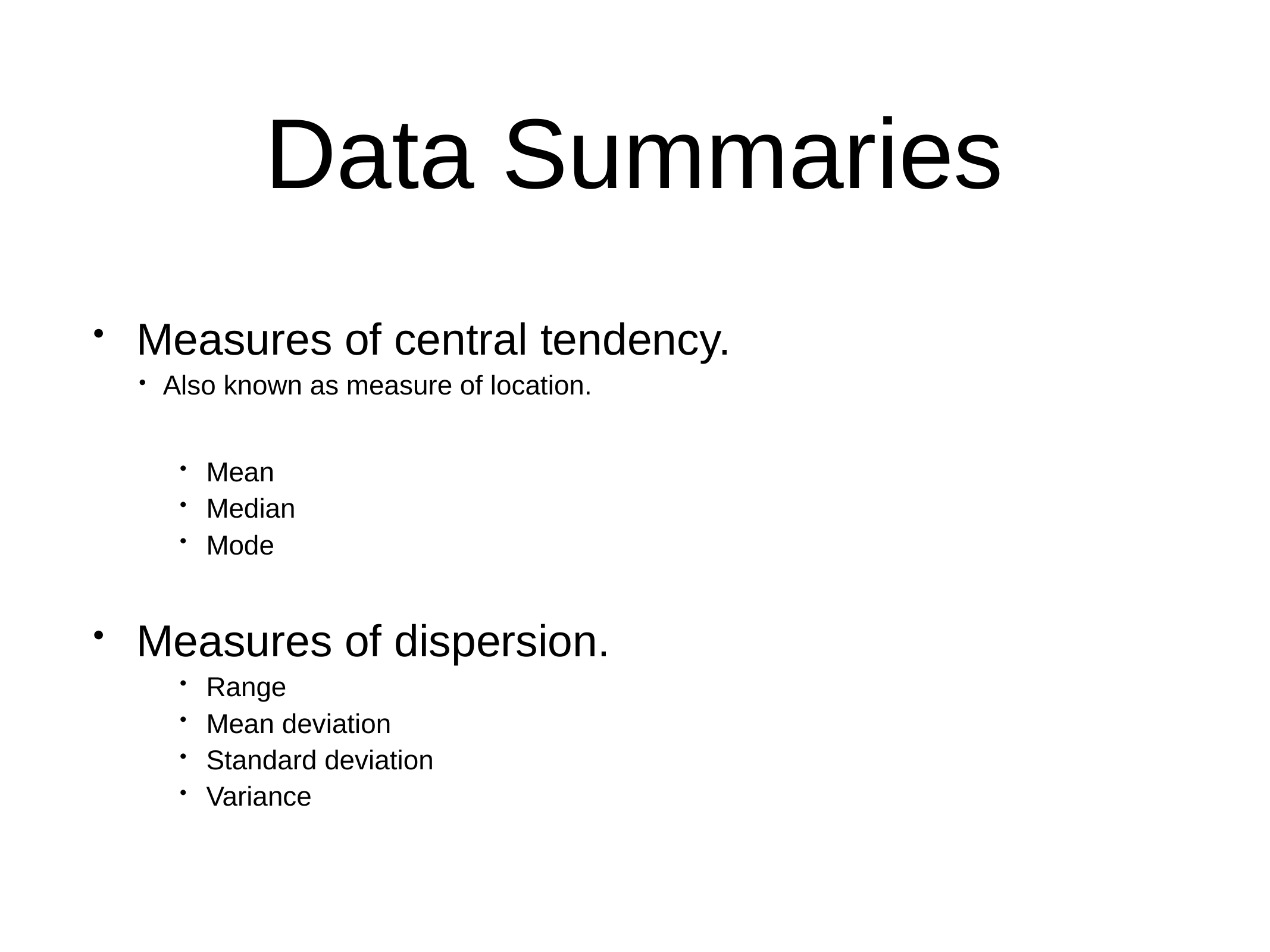

# Data Summaries
Measures of central tendency.
Also known as measure of location.

Mean
Median
Mode
Measures of dispersion.
Range
Mean deviation
Standard deviation
Variance